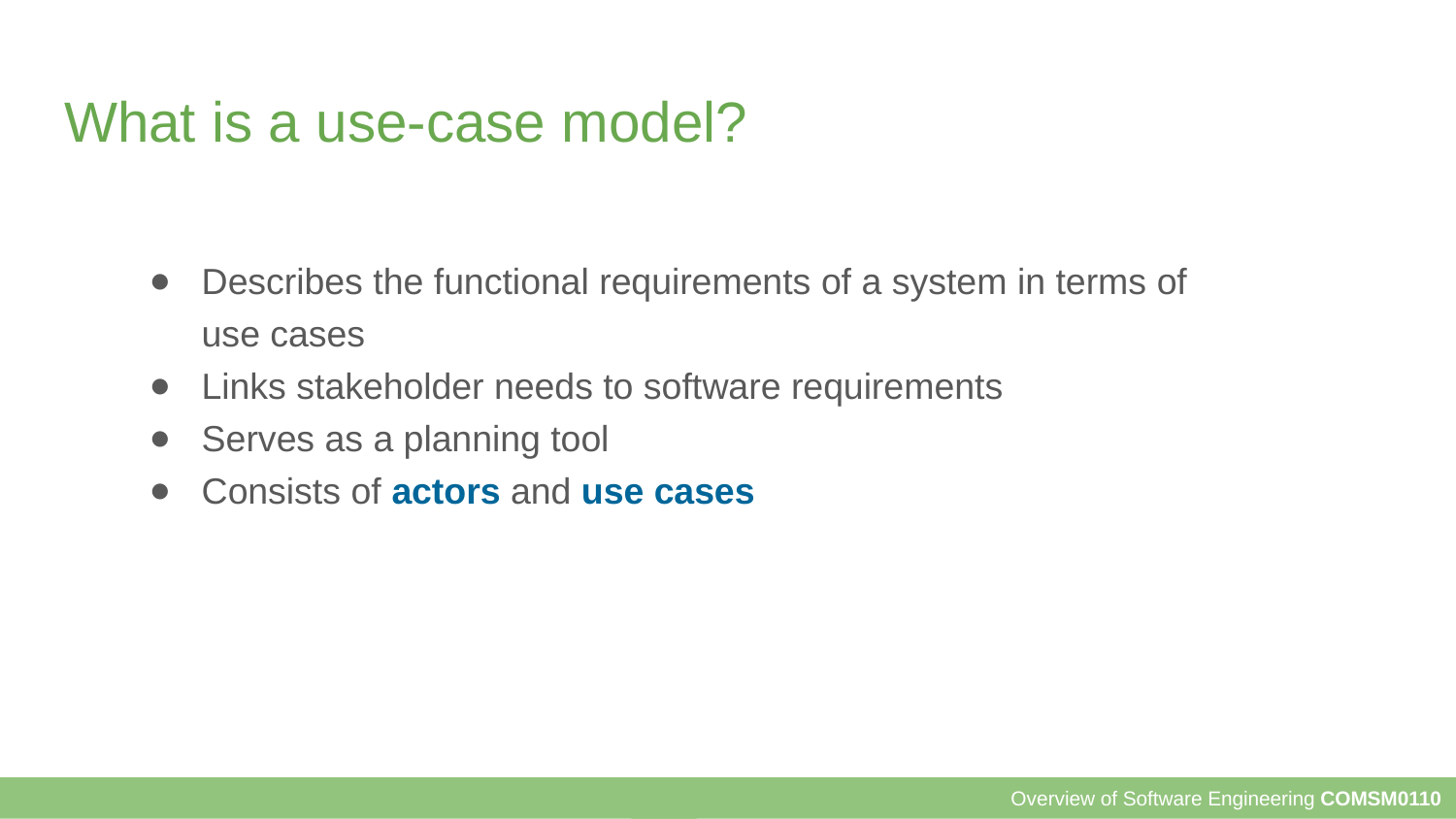

# What is a use-case model?
Describes the functional requirements of a system in terms of use cases
Links stakeholder needs to software requirements
Serves as a planning tool
Consists of actors and use cases